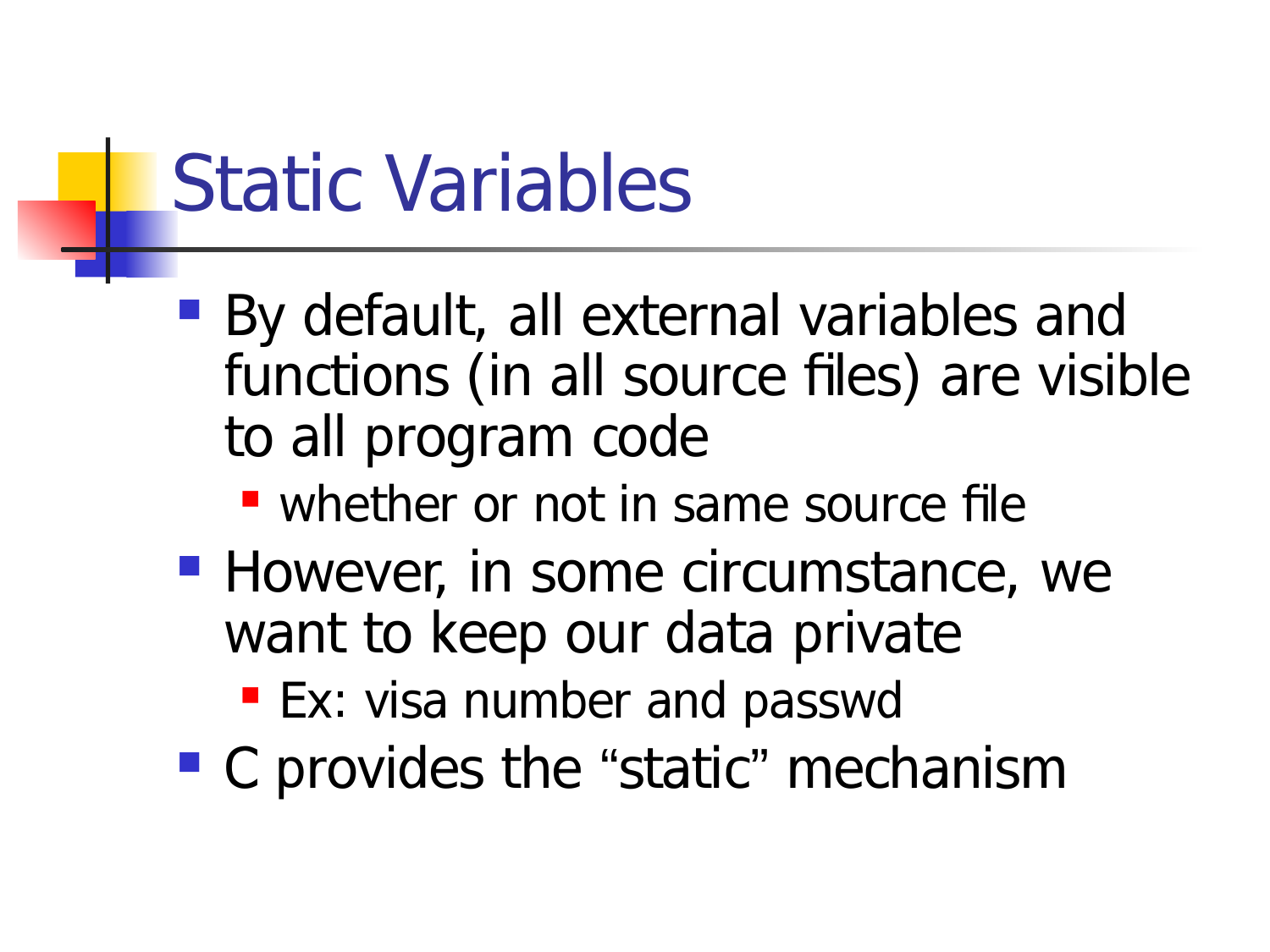

# Static Variables
By default, all external variables and functions (in all source files) are visible to all program code
whether or not in same source file
However, in some circumstance, we want to keep our data private
Ex: visa number and passwd
C provides the “static” mechanism